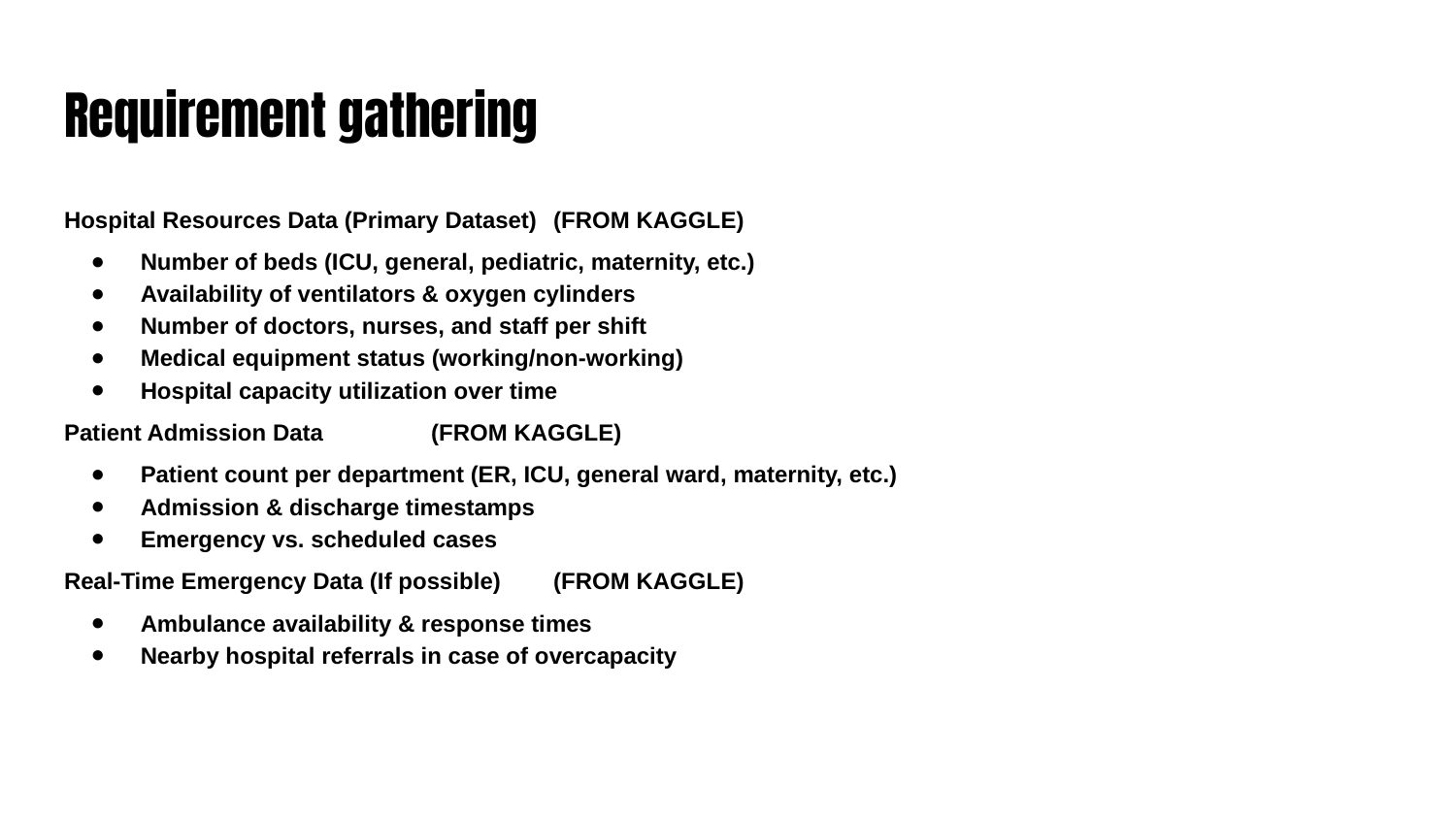

# Requirement gathering
Hospital Resources Data (Primary Dataset)				(FROM KAGGLE)
Number of beds (ICU, general, pediatric, maternity, etc.)
Availability of ventilators & oxygen cylinders
Number of doctors, nurses, and staff per shift
Medical equipment status (working/non-working)
Hospital capacity utilization over time
Patient Admission Data										(FROM KAGGLE)
Patient count per department (ER, ICU, general ward, maternity, etc.)
Admission & discharge timestamps
Emergency vs. scheduled cases
Real-Time Emergency Data (If possible)							(FROM KAGGLE)
Ambulance availability & response times
Nearby hospital referrals in case of overcapacity